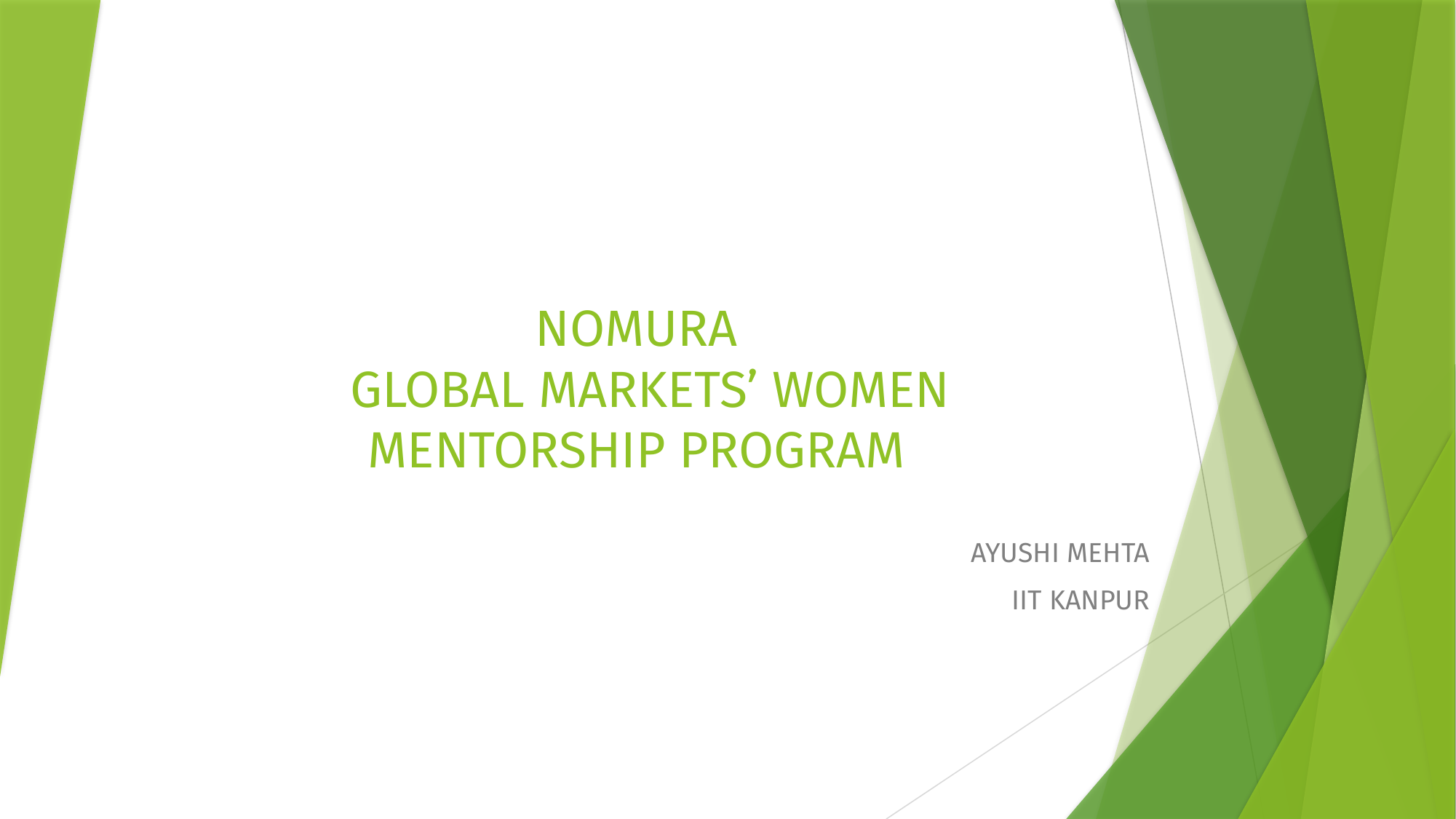

# NOMURA GLOBAL MARKETS’ WOMEN MENTORSHIP PROGRAM
AYUSHI MEHTA
IIT KANPUR